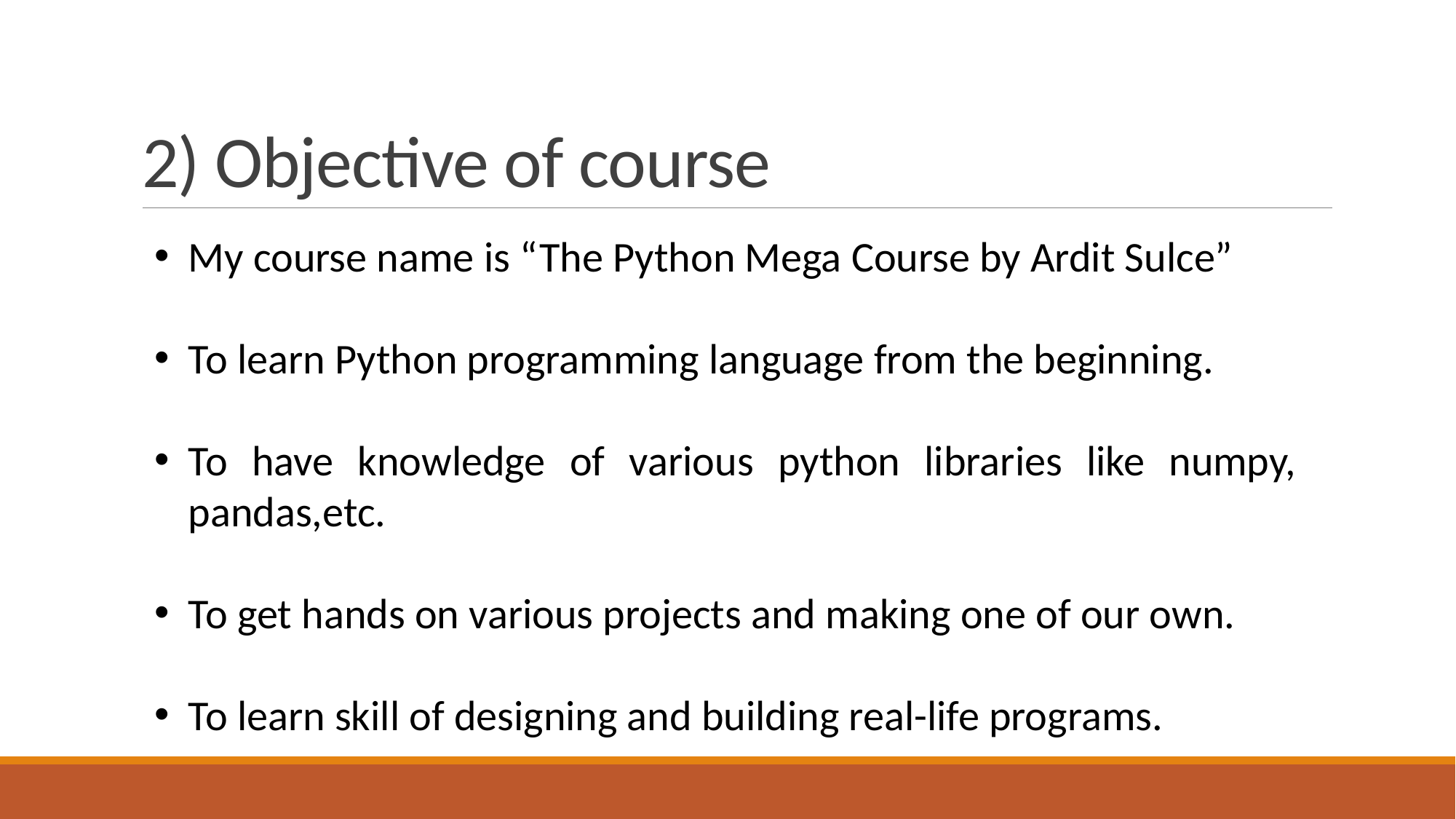

# 2) Objective of course
My course name is “The Python Mega Course by Ardit Sulce”

To learn Python programming language from the beginning.

To have knowledge of various python libraries like numpy,  pandas,etc.

To get hands on various projects and making one of our own.

To learn skill of designing and building real-life programs.